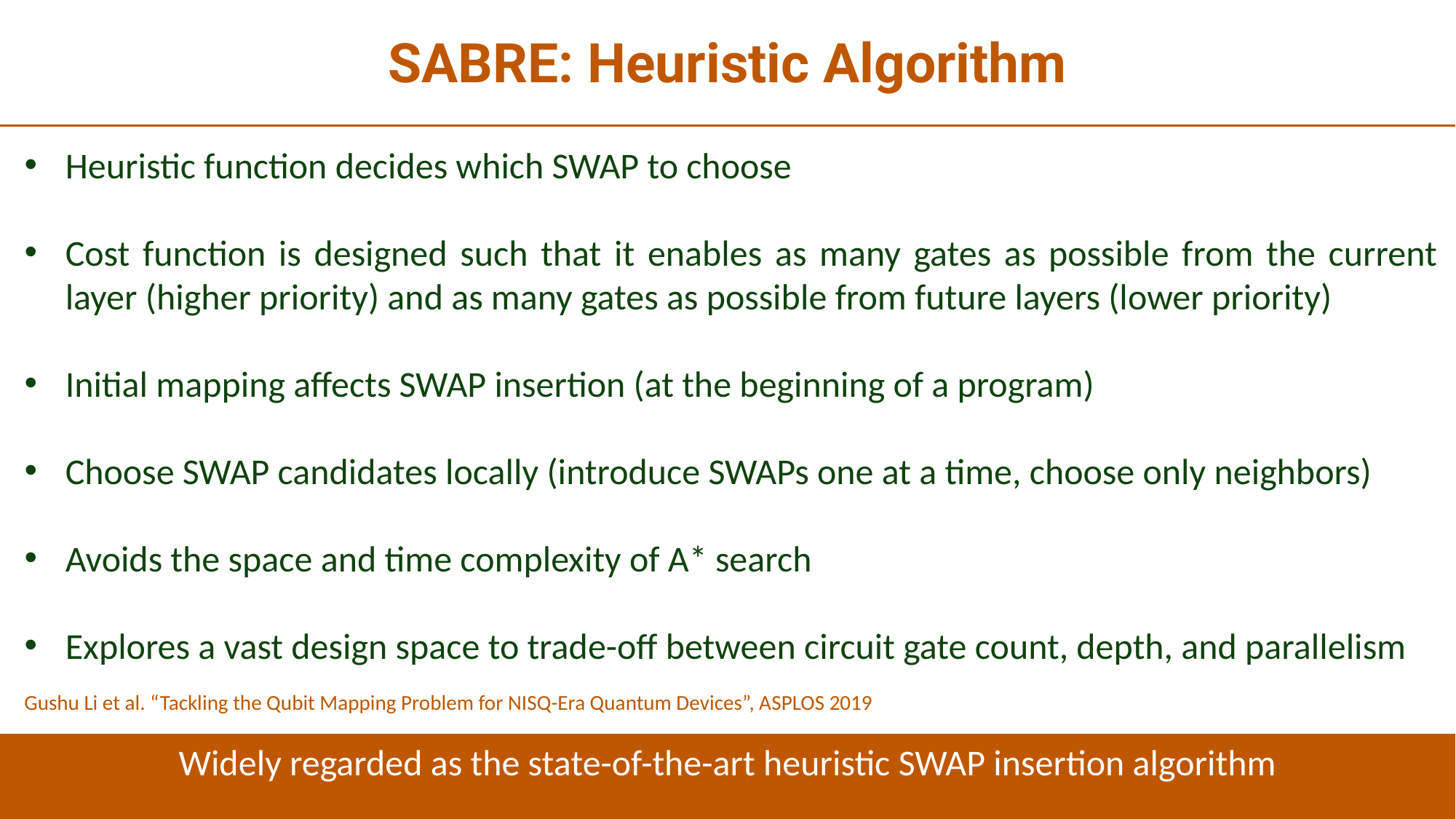

SABRE: Heuristic Algorithm
Heuristic function decides which SWAP to choose

Cost function is designed such that it enables as many gates as possible from the current layer (higher priority) and as many gates as possible from future layers (lower priority)

Initial mapping affects SWAP insertion (at the beginning of a program)

Choose SWAP candidates locally (introduce SWAPs one at a time, choose only neighbors)

Avoids the space and time complexity of A* search

Explores a vast design space to trade-off between circuit gate count, depth, and parallelism
Gushu Li et al. “Tackling the Qubit Mapping Problem for NISQ-Era Quantum Devices”, ASPLOS 2019
Widely regarded as the state-of-the-art heuristic SWAP insertion algorithm